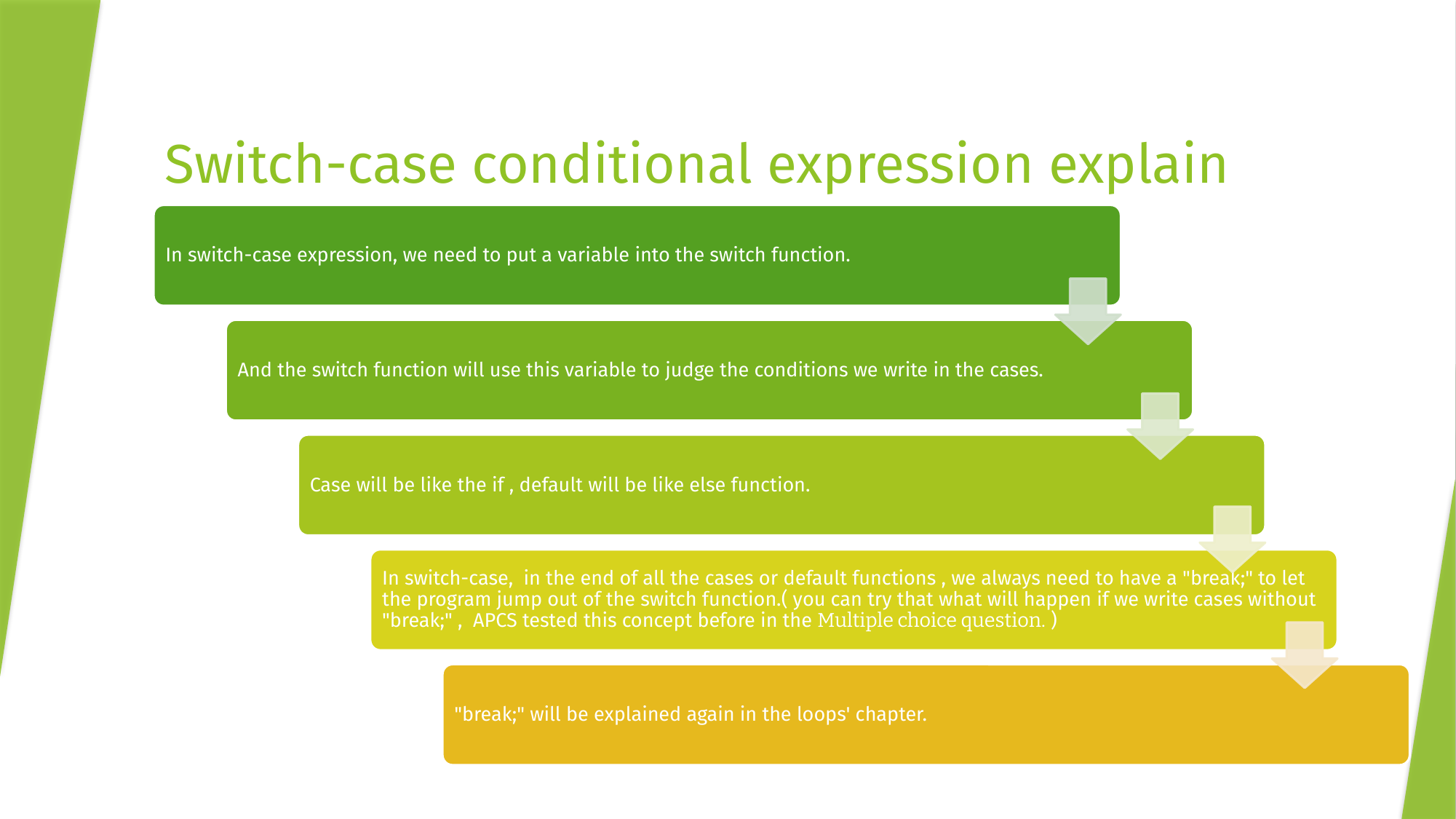

Switch-case conditional expression explain
In switch-case expression, we need to put a variable into the switch function.
And the switch function will use this variable to judge the conditions we write in the cases.
Case will be like the if , default will be like else function.
In switch-case,  in the end of all the cases or default functions , we always need to have a "break;" to let the program jump out of the switch function.( you can try that what will happen if we write cases without "break;" ,  APCS tested this concept before in the Multiple choice question. )
"break;" will be explained again in the loops' chapter.